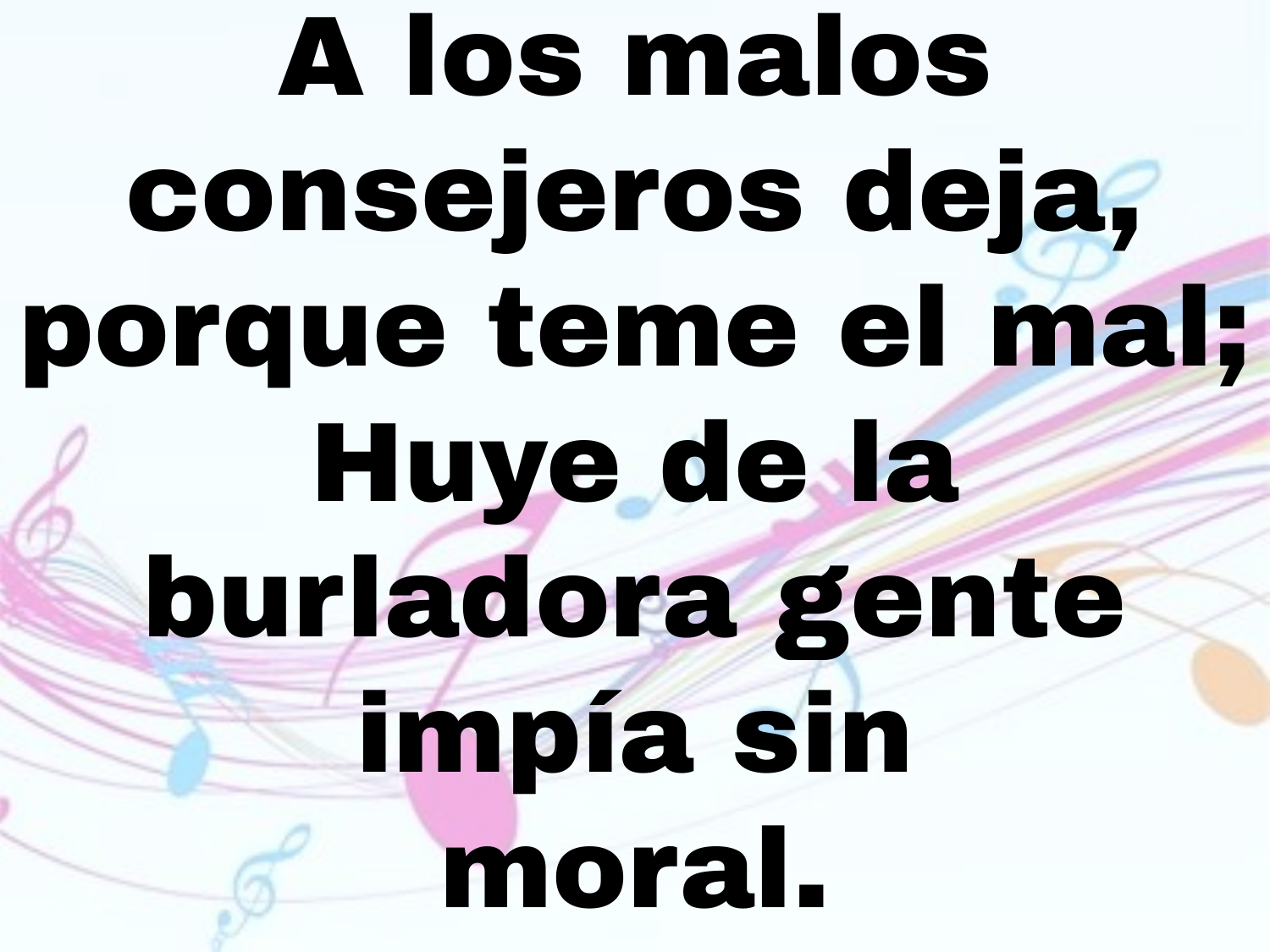

A los malos consejeros deja, porque teme el mal;
Huye de la burladora gente impía sin
moral.